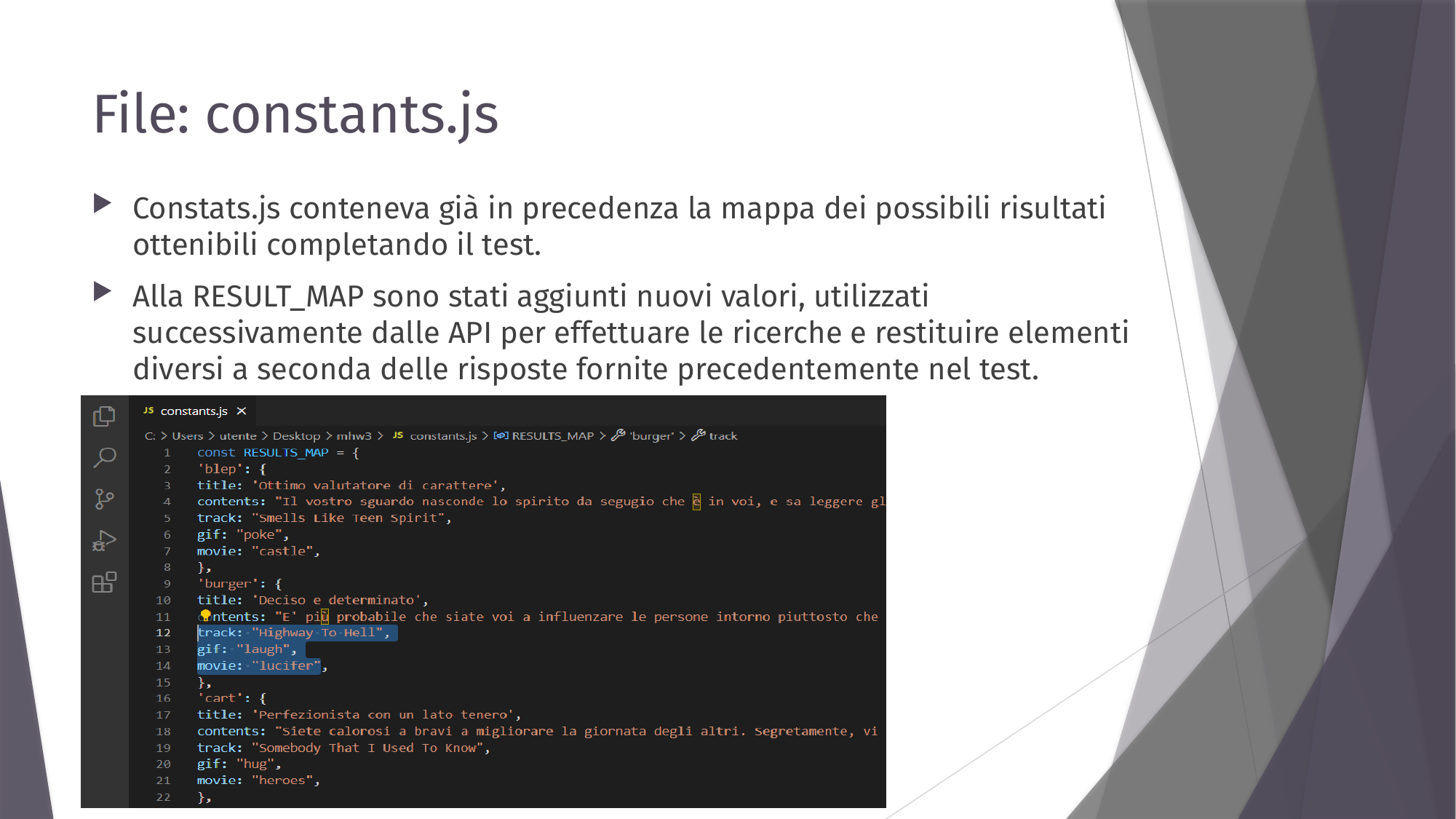

# File: constants.js
Constats.js conteneva già in precedenza la mappa dei possibili risultati ottenibili completando il test.
Alla RESULT_MAP sono stati aggiunti nuovi valori, utilizzati successivamente dalle API per effettuare le ricerche e restituire elementi diversi a seconda delle risposte fornite precedentemente nel test.